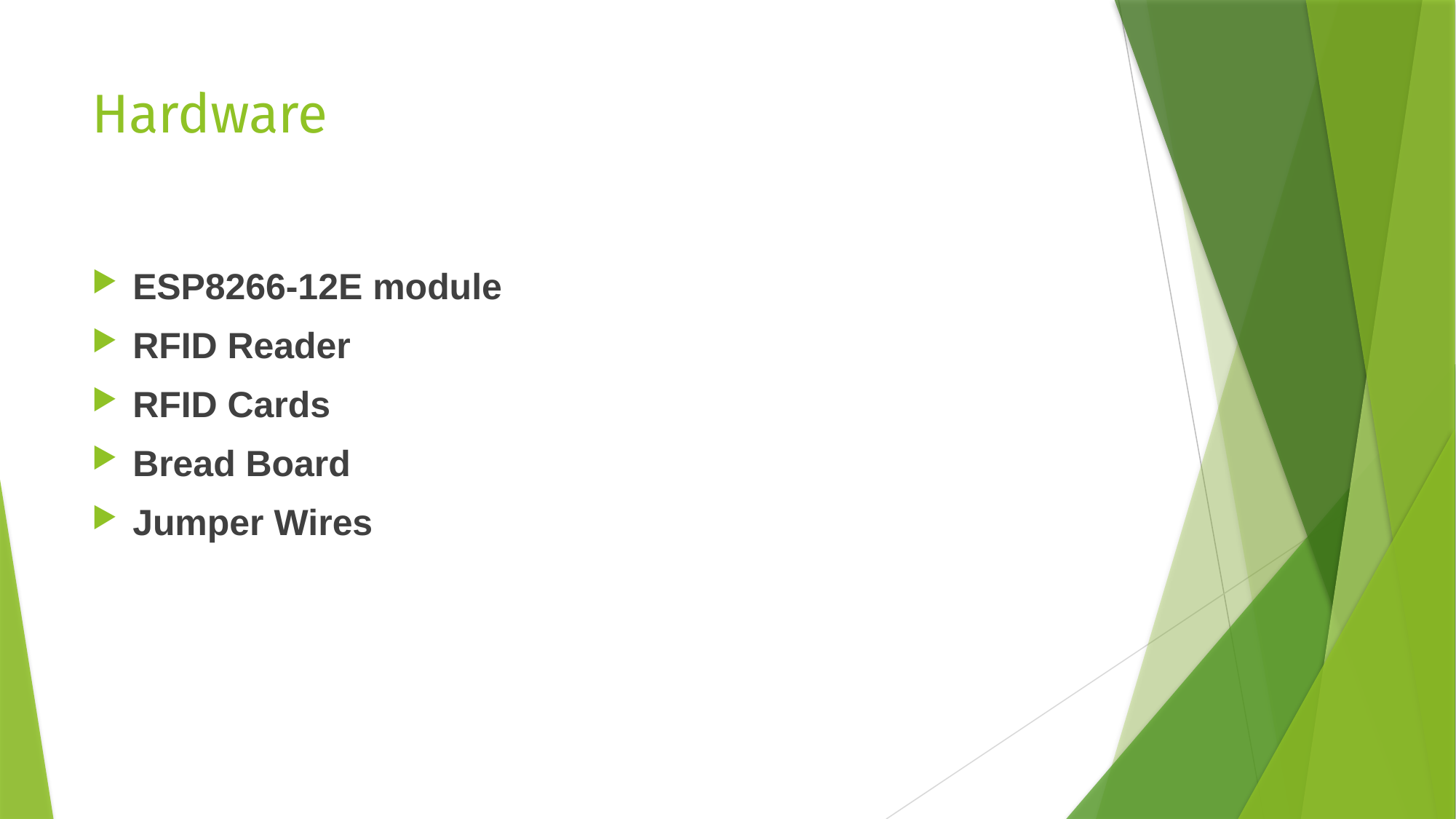

# Hardware
ESP8266-12E module
RFID Reader
RFID Cards
Bread Board
Jumper Wires